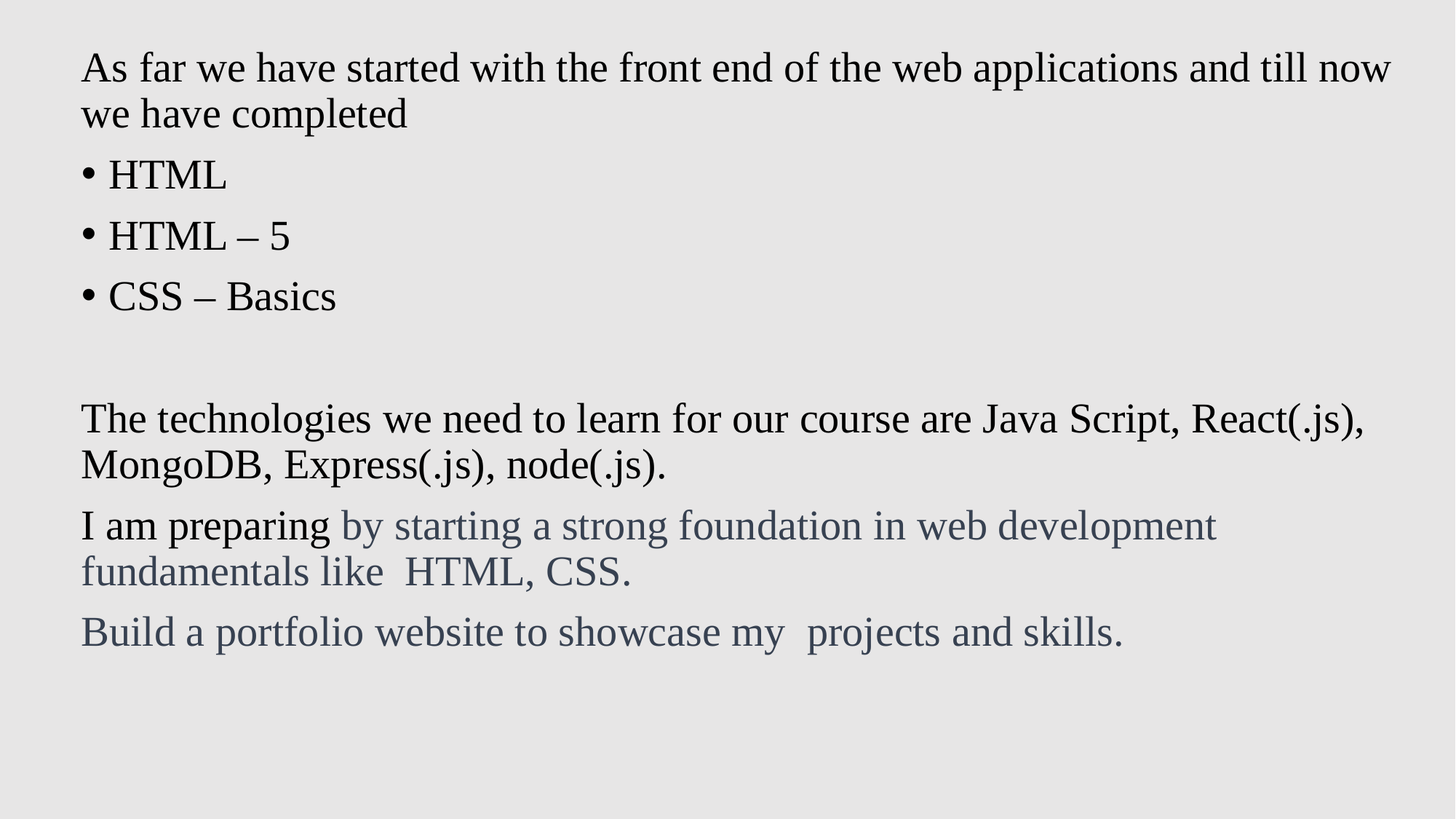

As far we have started with the front end of the web applications and till now we have completed
HTML
HTML – 5
CSS – Basics

The technologies we need to learn for our course are Java Script, React(.js), MongoDB, Express(.js), node(.js).
I am preparing by starting a strong foundation in web development fundamentals like  HTML, CSS.
Build a portfolio website to showcase my  projects and skills.